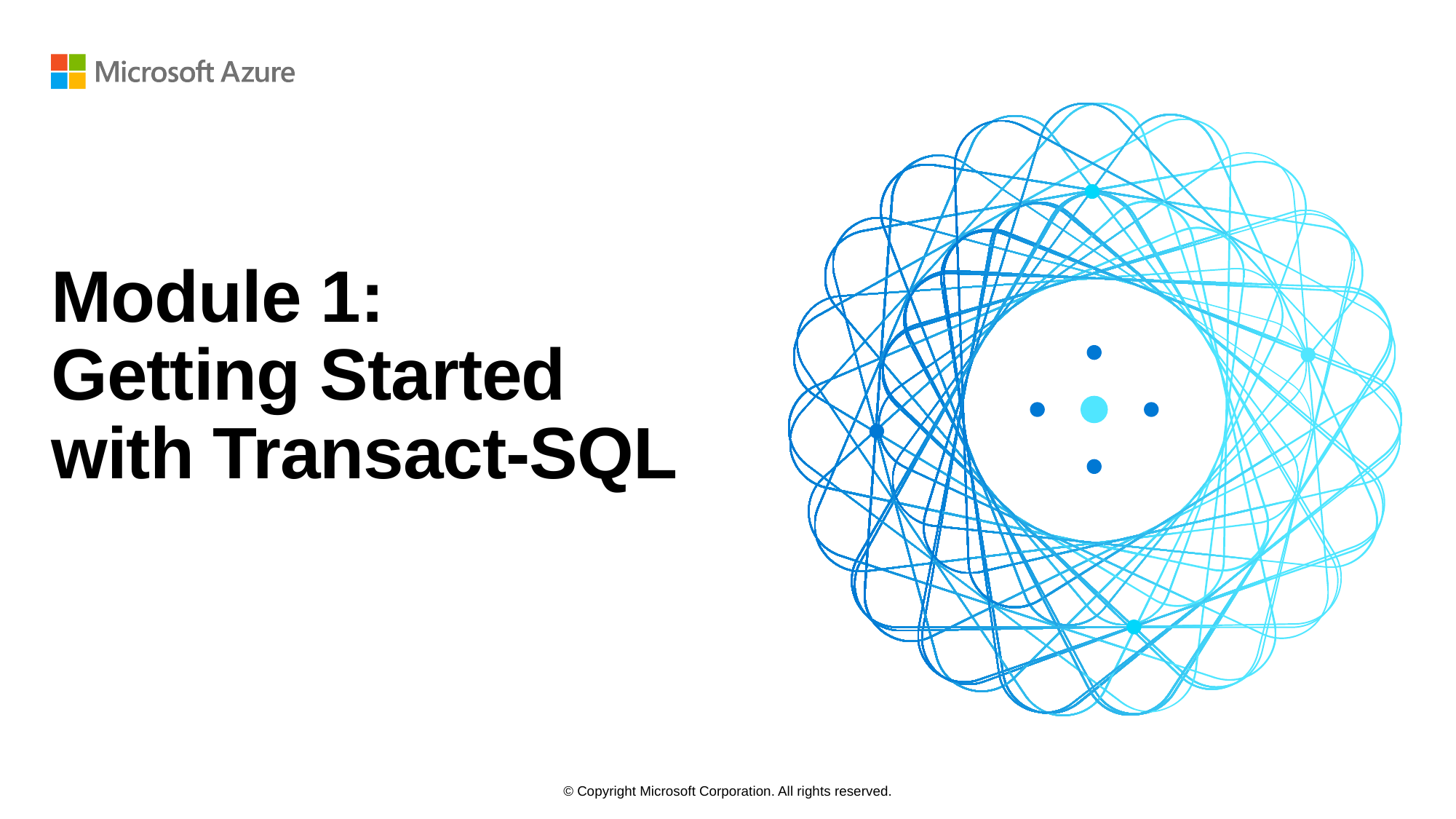

# Module 1: Getting Started with Transact-SQL